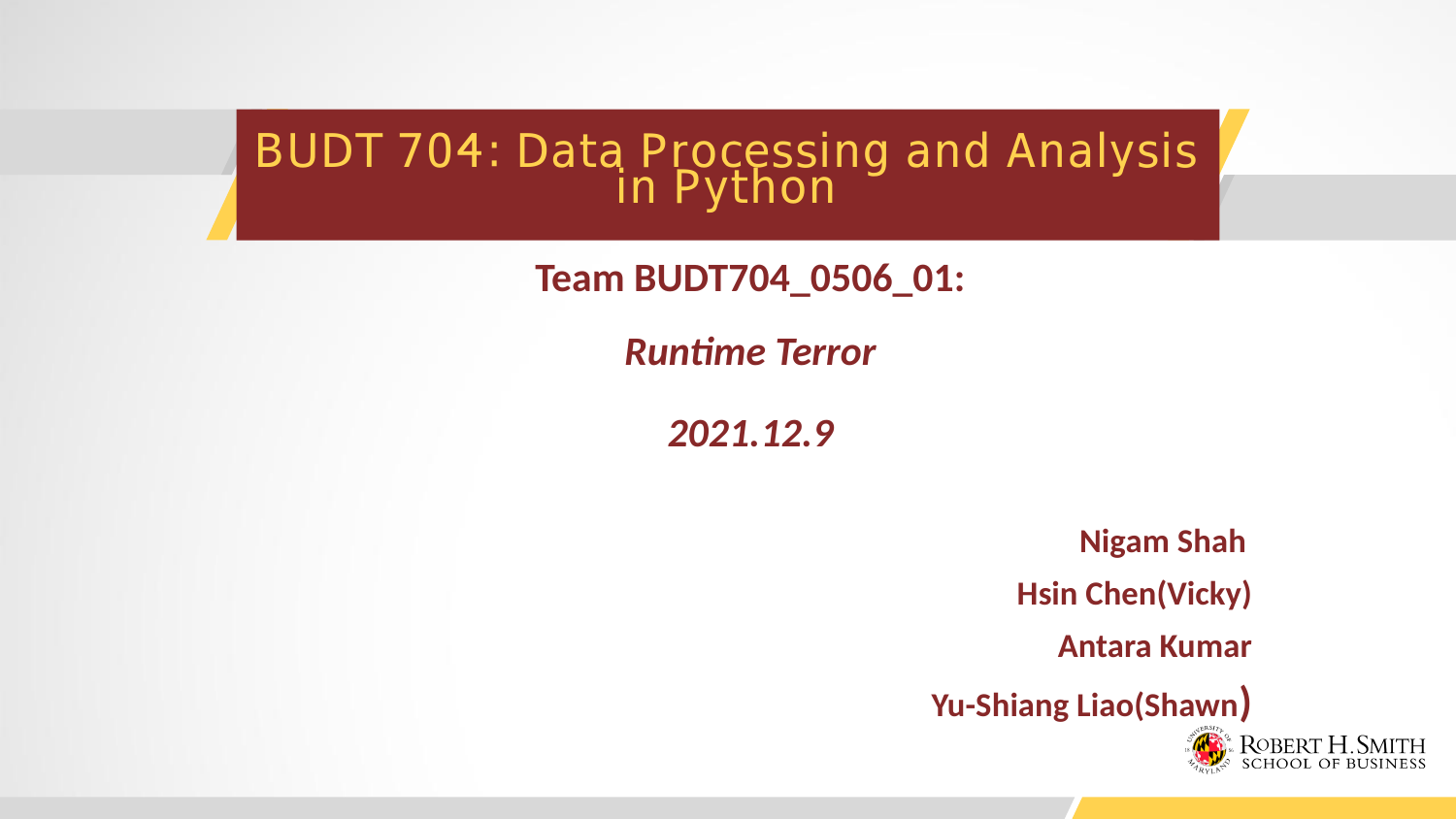

# BUDT 704: Data Processing and Analysis in Python
Team BUDT704_0506_01:

Runtime Terror

2021.12.9

    Nigam Shah
Hsin Chen(Vicky)
Antara Kumar
Yu-Shiang Liao(Shawn)